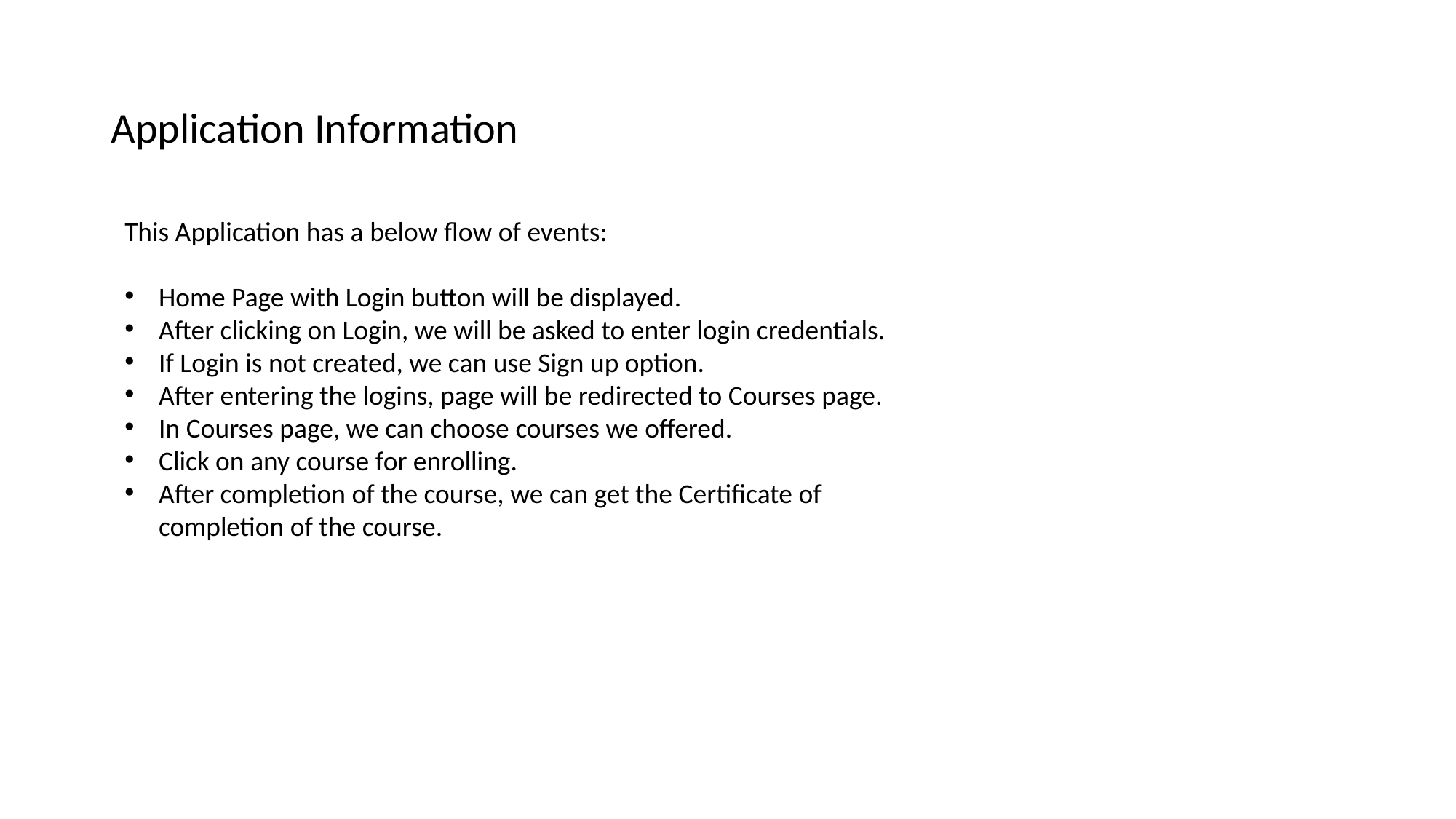

# Application Information

This Application has a below flow of events:

Home Page with Login button will be displayed.
After clicking on Login, we will be asked to enter login credentials.
If Login is not created, we can use Sign up option.
After entering the logins, page will be redirected to Courses page.
In Courses page, we can choose courses we offered.
Click on any course for enrolling.
After completion of the course, we can get the Certificate of completion of the course.